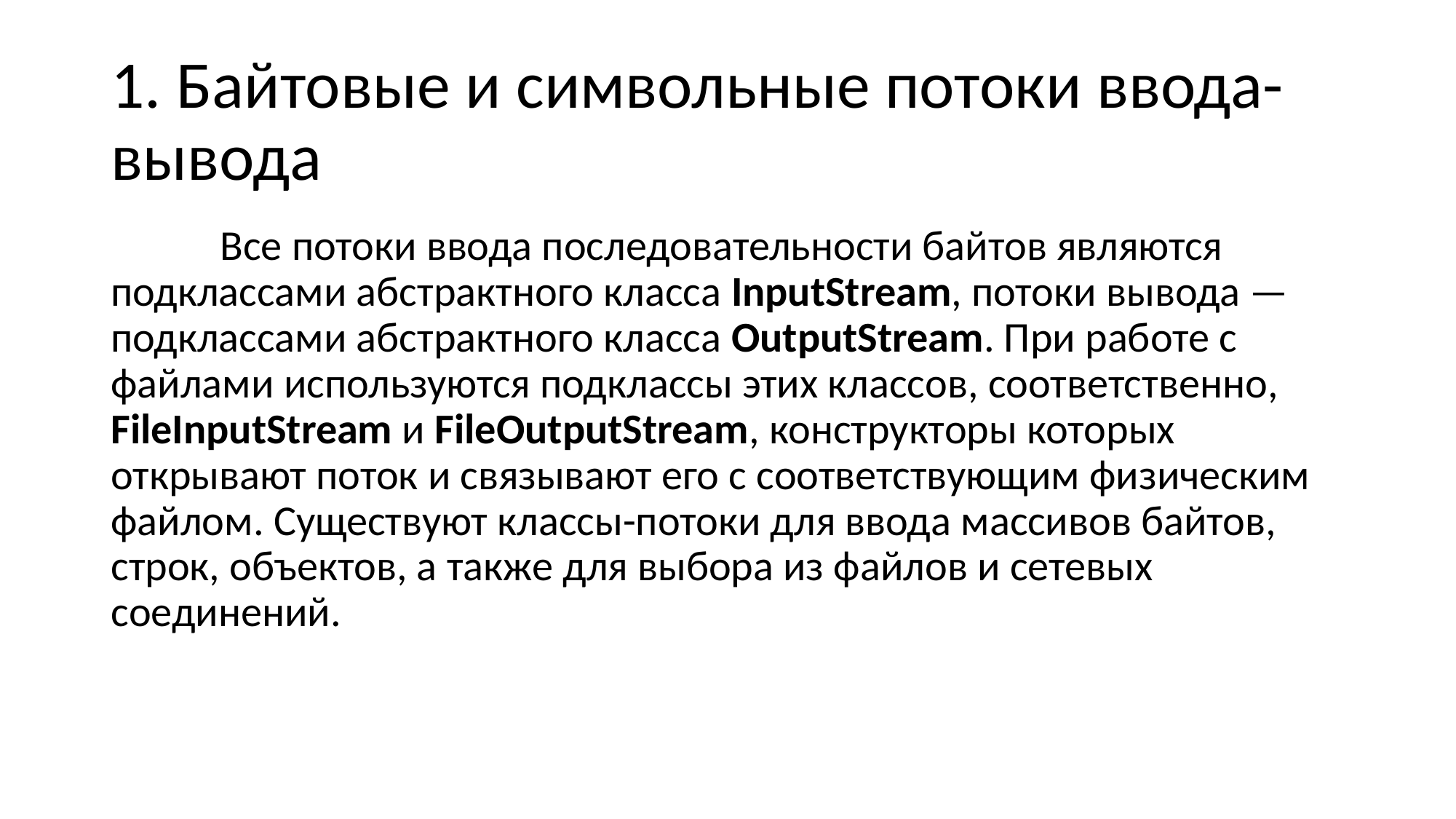

# 1. Байтовые и символьные потоки ввода-вывода
	Все потоки ввода последовательности байтов являются подклассами абстрактного класса InputStream, потоки вывода — подклассами абстрактного класса OutputStream. При работе с файлами используются подклассы этих классов, соответственно, FileInputStream и FileOutputStream, конструкторы которых открывают поток и связывают его с соответствующим физическим файлом. Существуют классы-потоки для ввода массивов байтов, строк, объектов, а также для выбора из файлов и сетевых соединений.